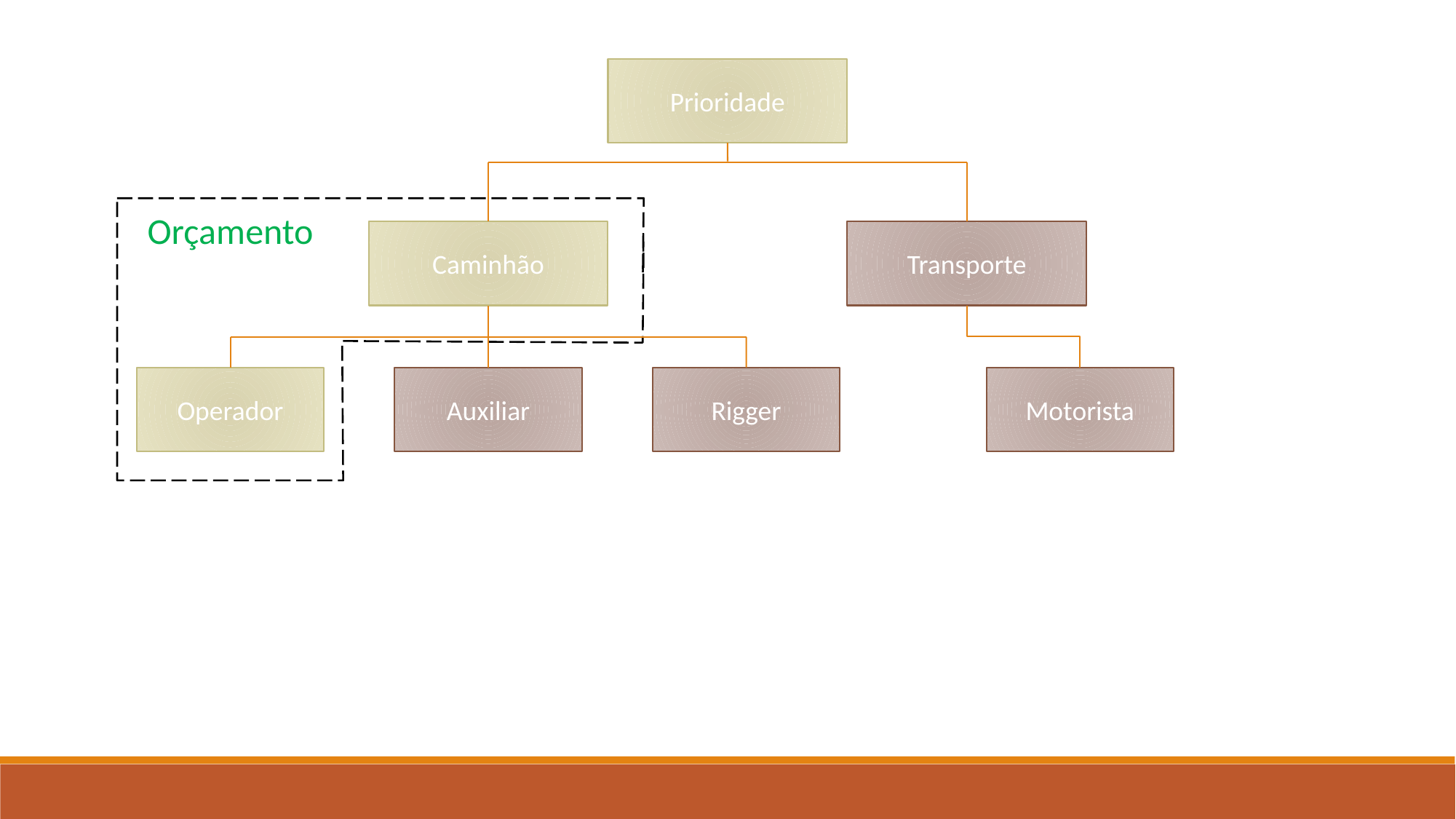

Prioridade

Orçamento
Caminhão
Transporte
Motorista
Operador
Auxiliar
Rigger